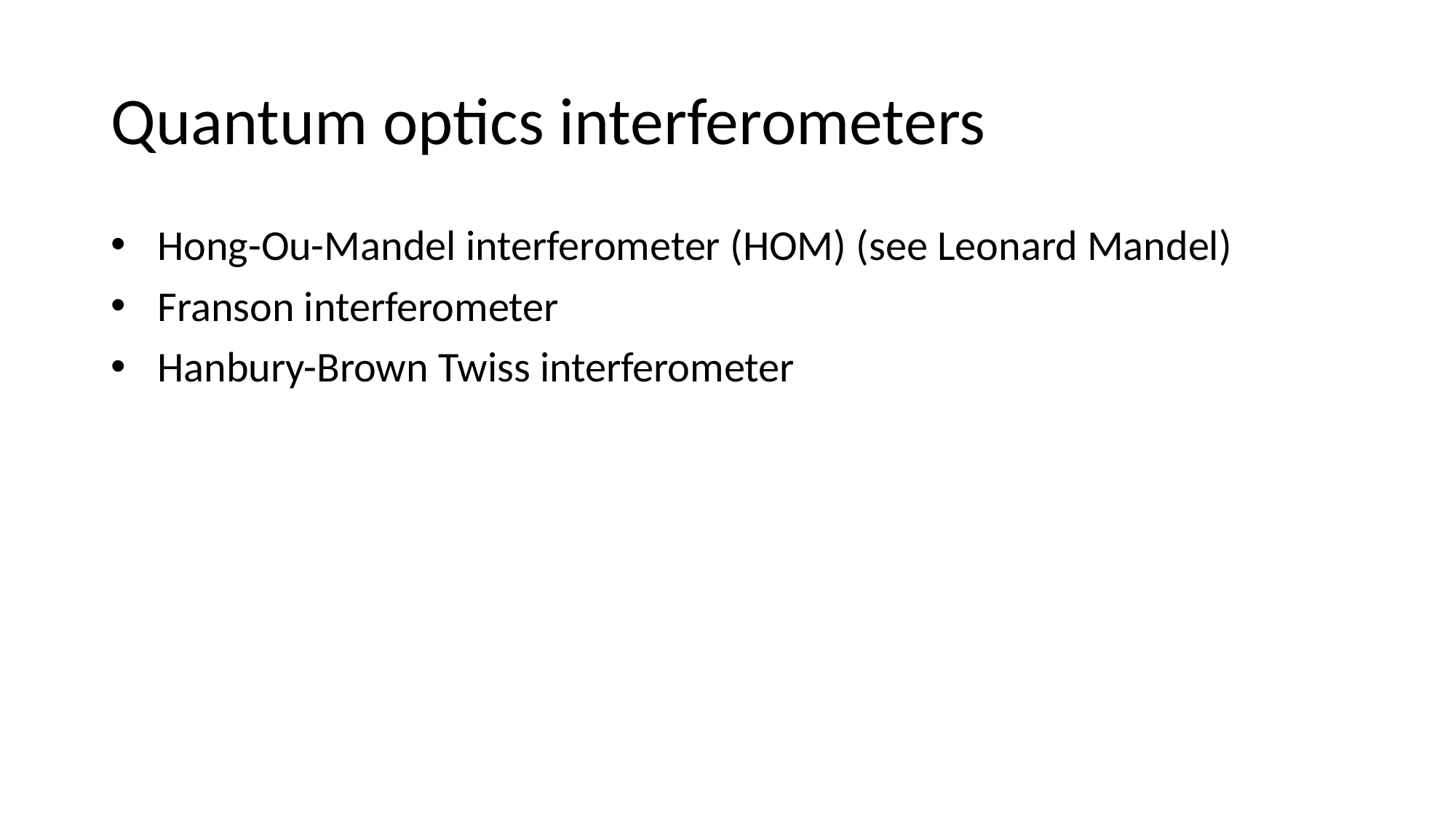

# Quantum optics interferometers
  Hong-Ou-Mandel interferometer (HOM) (see Leonard Mandel)
  Franson interferometer
  Hanbury-Brown Twiss interferometer